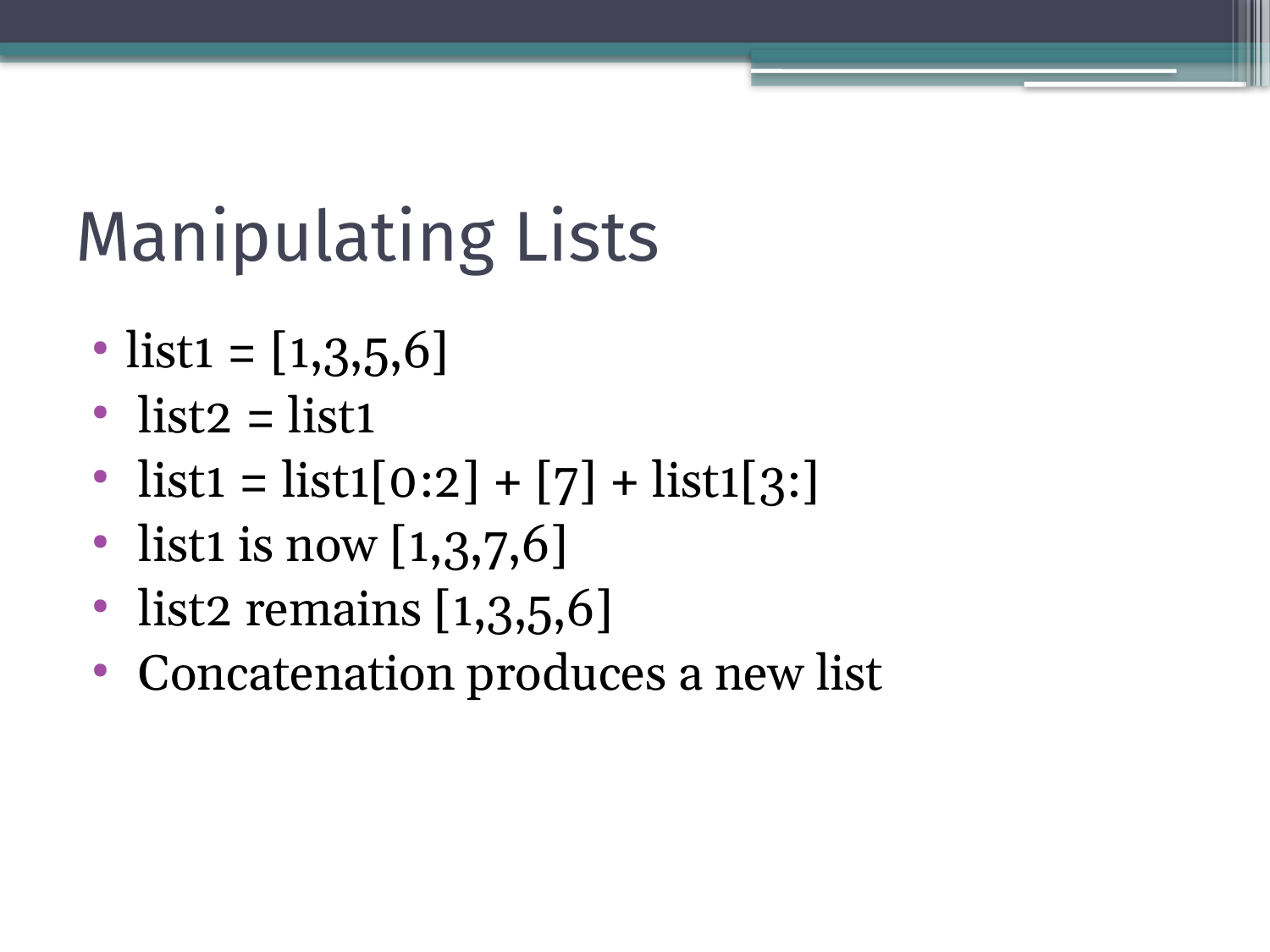

# Manipulating Lists
list1 = [1,3,5,6]
 list2 = list1
 list1 = list1[0:2] + [7] + list1[3:]
 list1 is now [1,3,7,6]
 list2 remains [1,3,5,6]
 Concatenation produces a new list